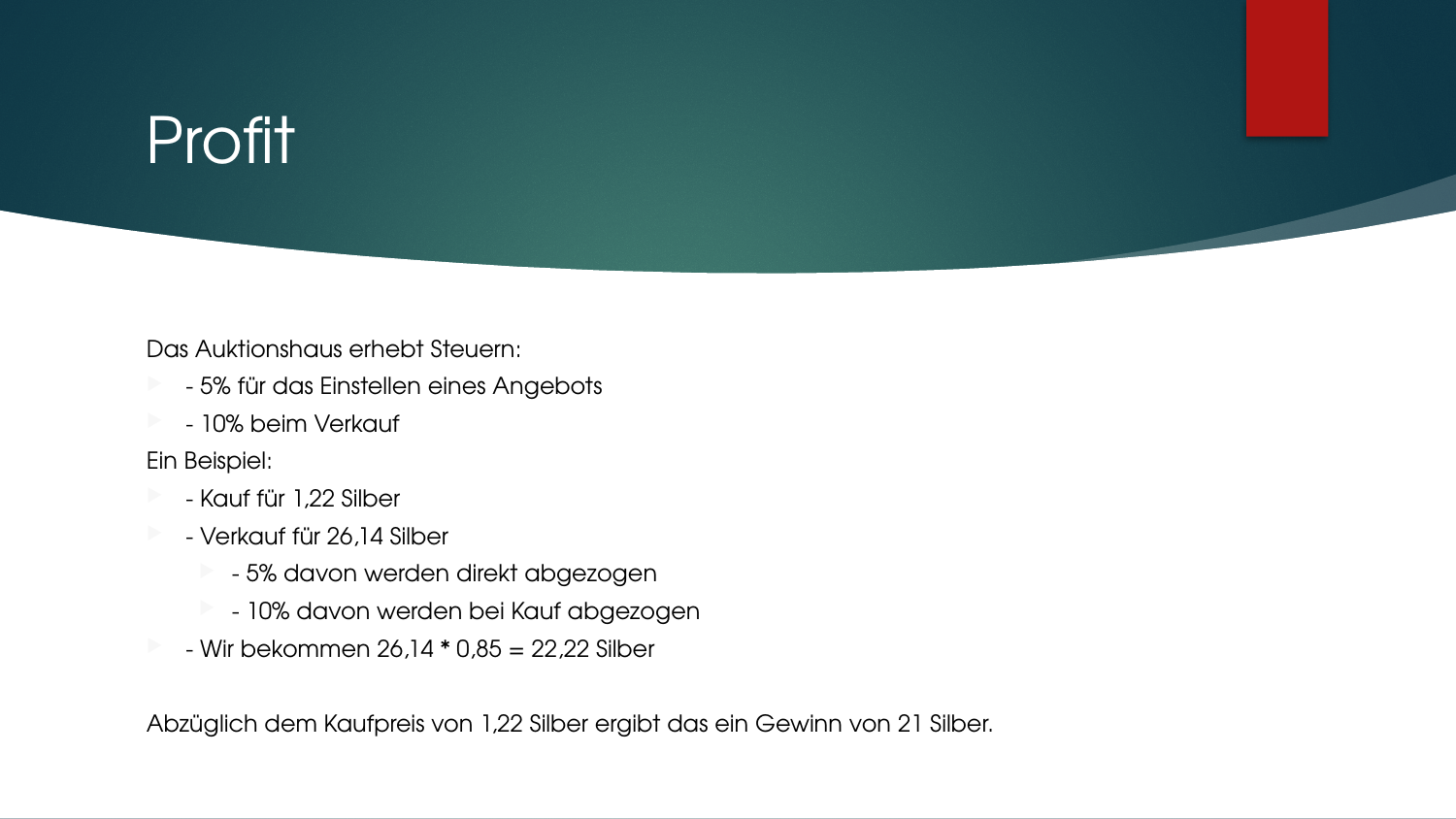

# Profit

Das Auktionshaus erhebt Steuern:
- 5% für das Einstellen eines Angebots
- 10% beim Verkauf
Ein Beispiel:
- Kauf für 1,22 Silber
- Verkauf für 26,14 Silber
- 5% davon werden direkt abgezogen
- 10% davon werden bei Kauf abgezogen
- Wir bekommen 26,14 * 0,85 = 22,22 Silber

Abzüglich dem Kaufpreis von 1,22 Silber ergibt das ein Gewinn von 21 Silber.